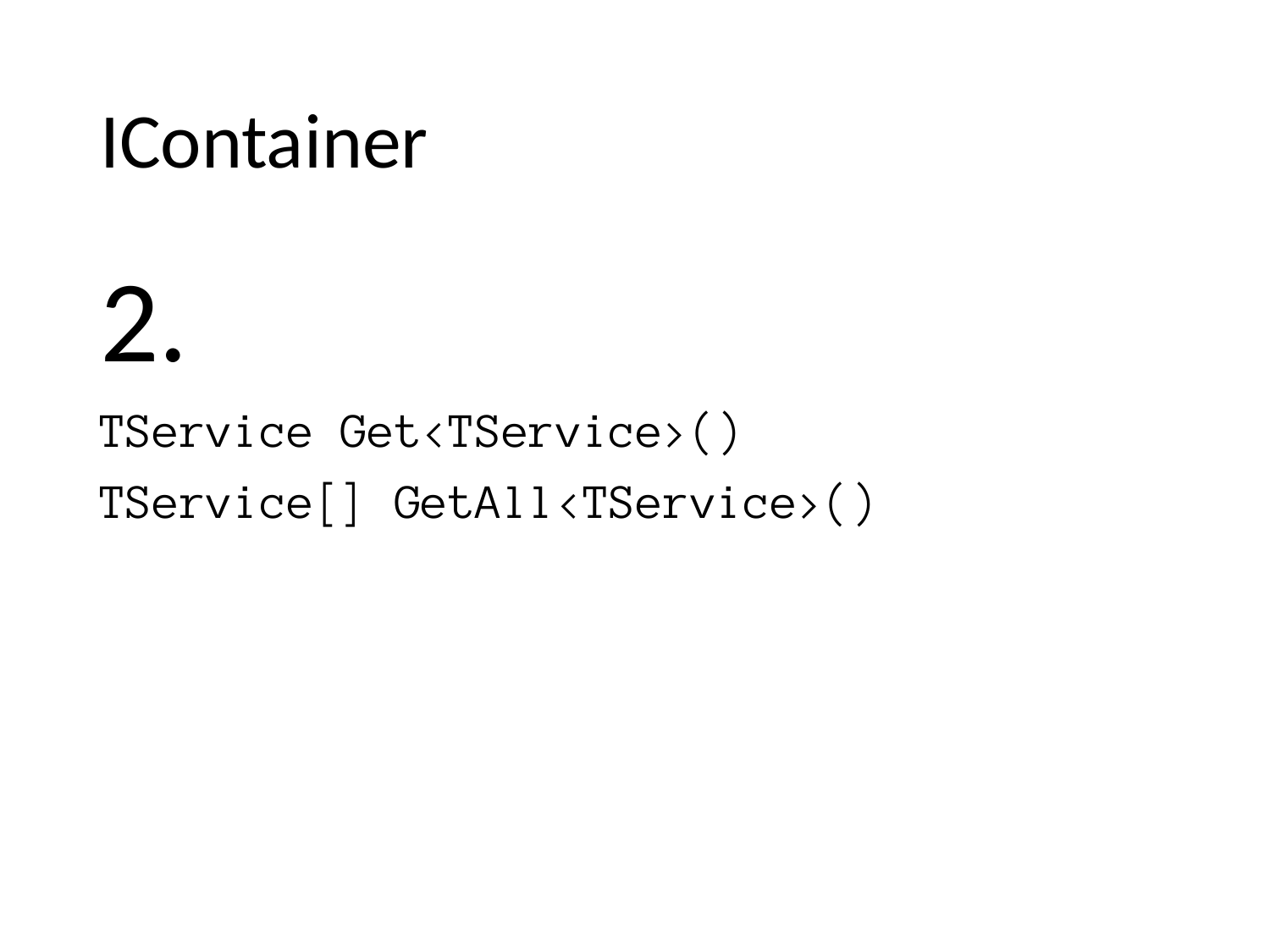

# IContainer
2.
TService Get<TService>()
TService[] GetAll<TService>()